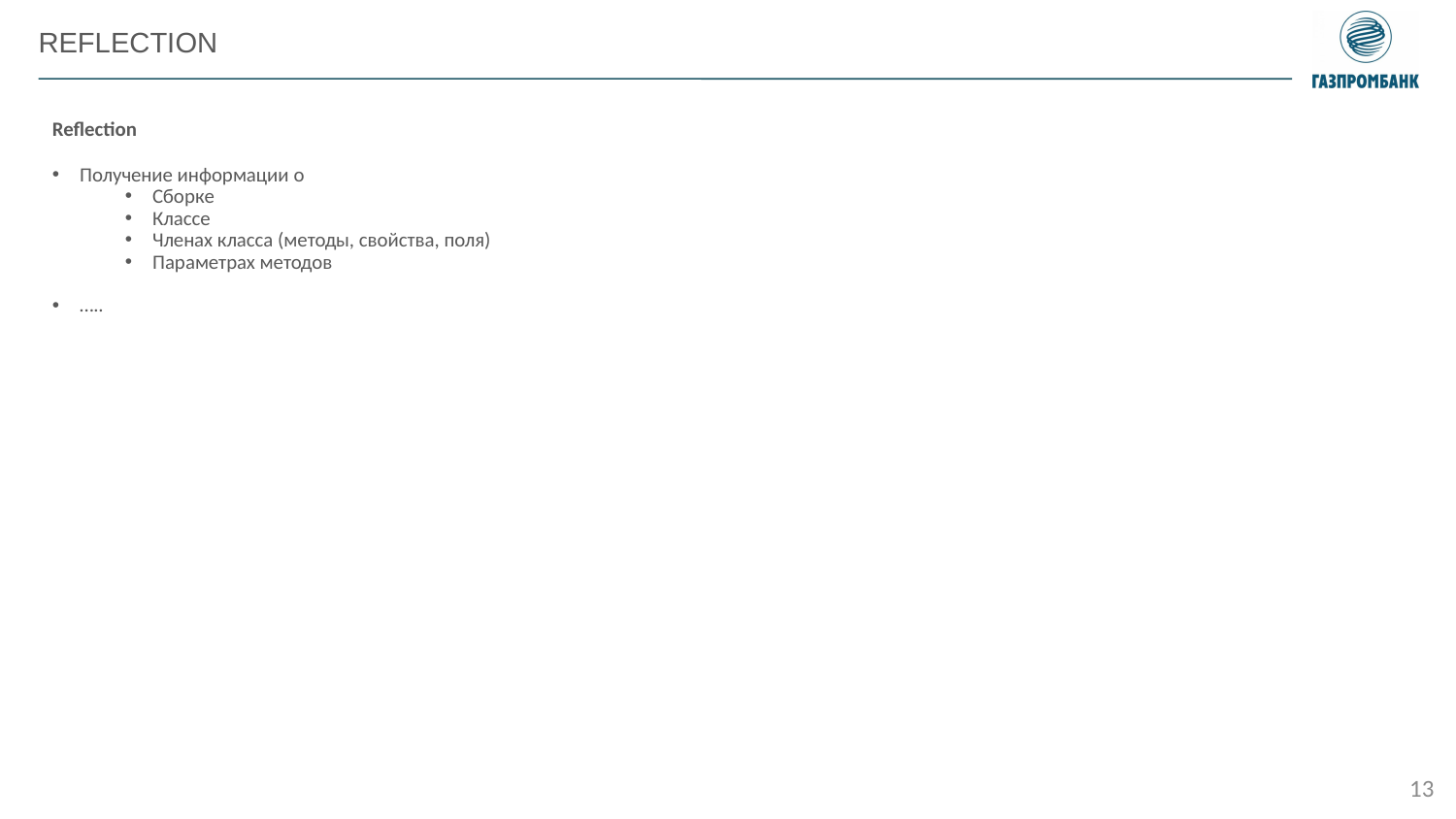

Reflection
Reflection
Получение информации о
Сборке
Классе
Членах класса (методы, свойства, поля)
Параметрах методов

…..
13